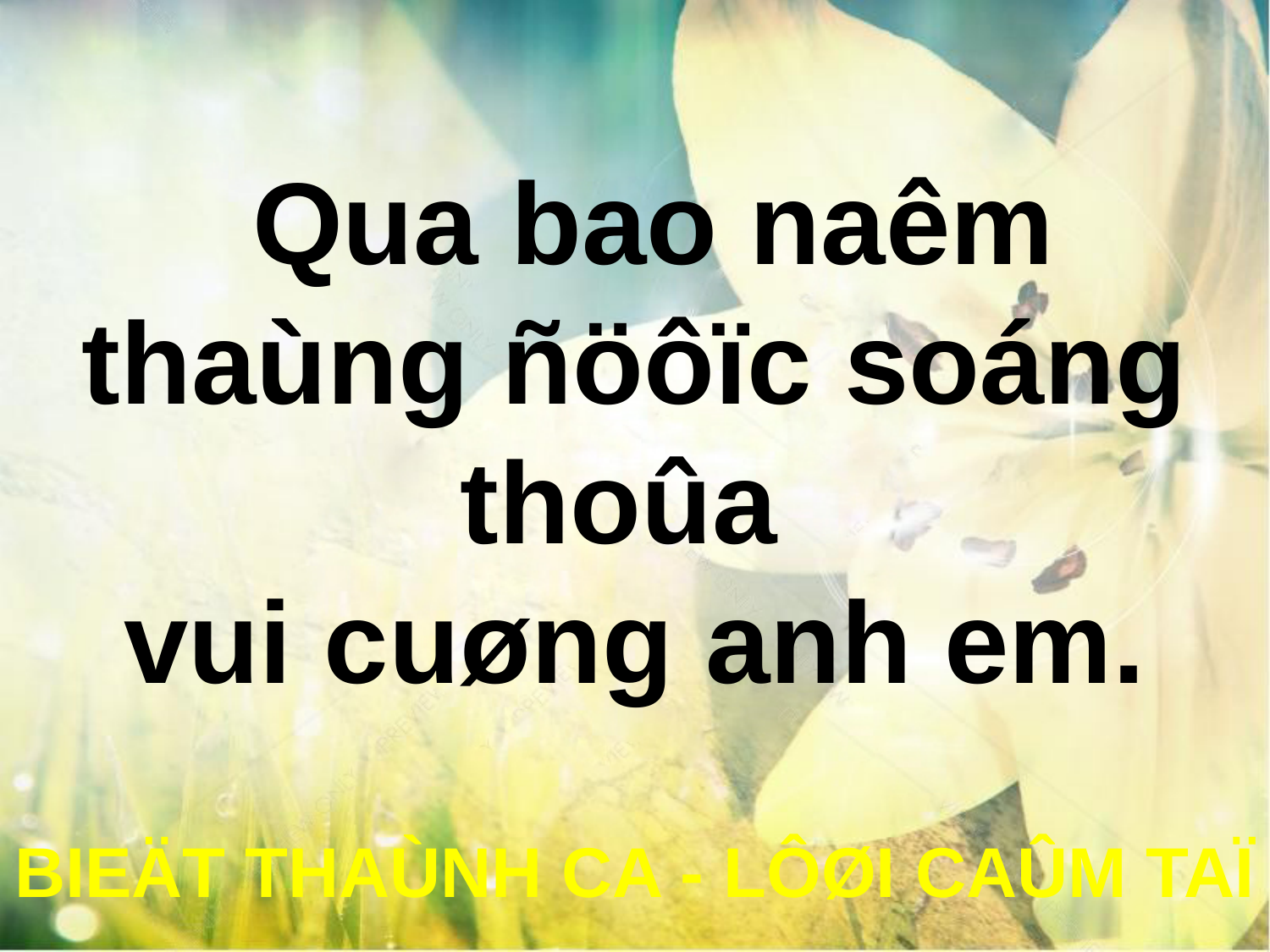

Qua bao naêm thaùng ñöôïc soáng thoûa
vui cuøng anh em.
BIEÄT THAÙNH CA - LÔØI CAÛM TAÏ